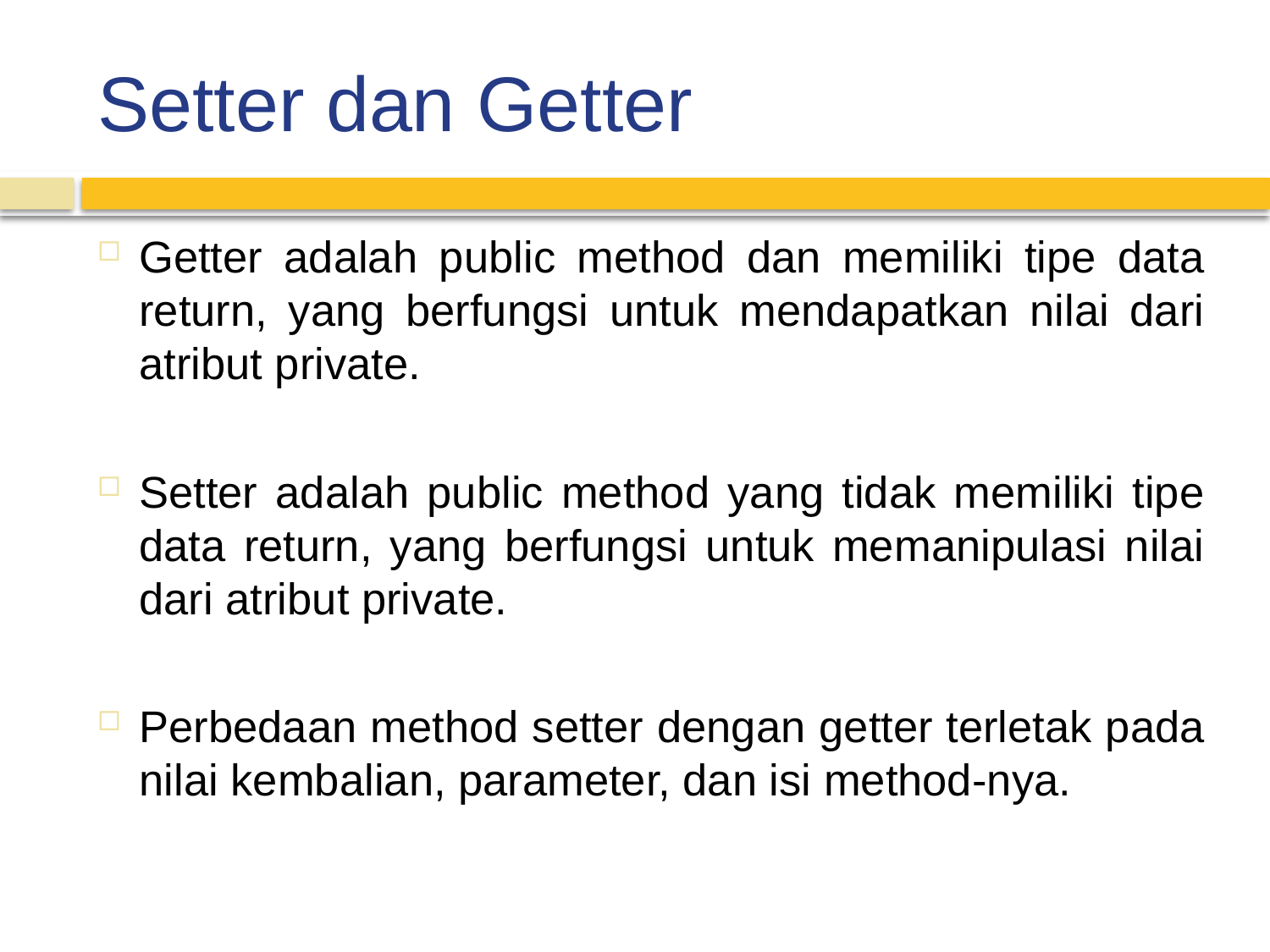

# Setter dan Getter
Getter adalah public method dan memiliki tipe data return, yang berfungsi untuk mendapatkan nilai dari atribut private.

Setter adalah public method yang tidak memiliki tipe data return, yang berfungsi untuk memanipulasi nilai dari atribut private.

Perbedaan method setter dengan getter terletak pada nilai kembalian, parameter, dan isi method-nya.